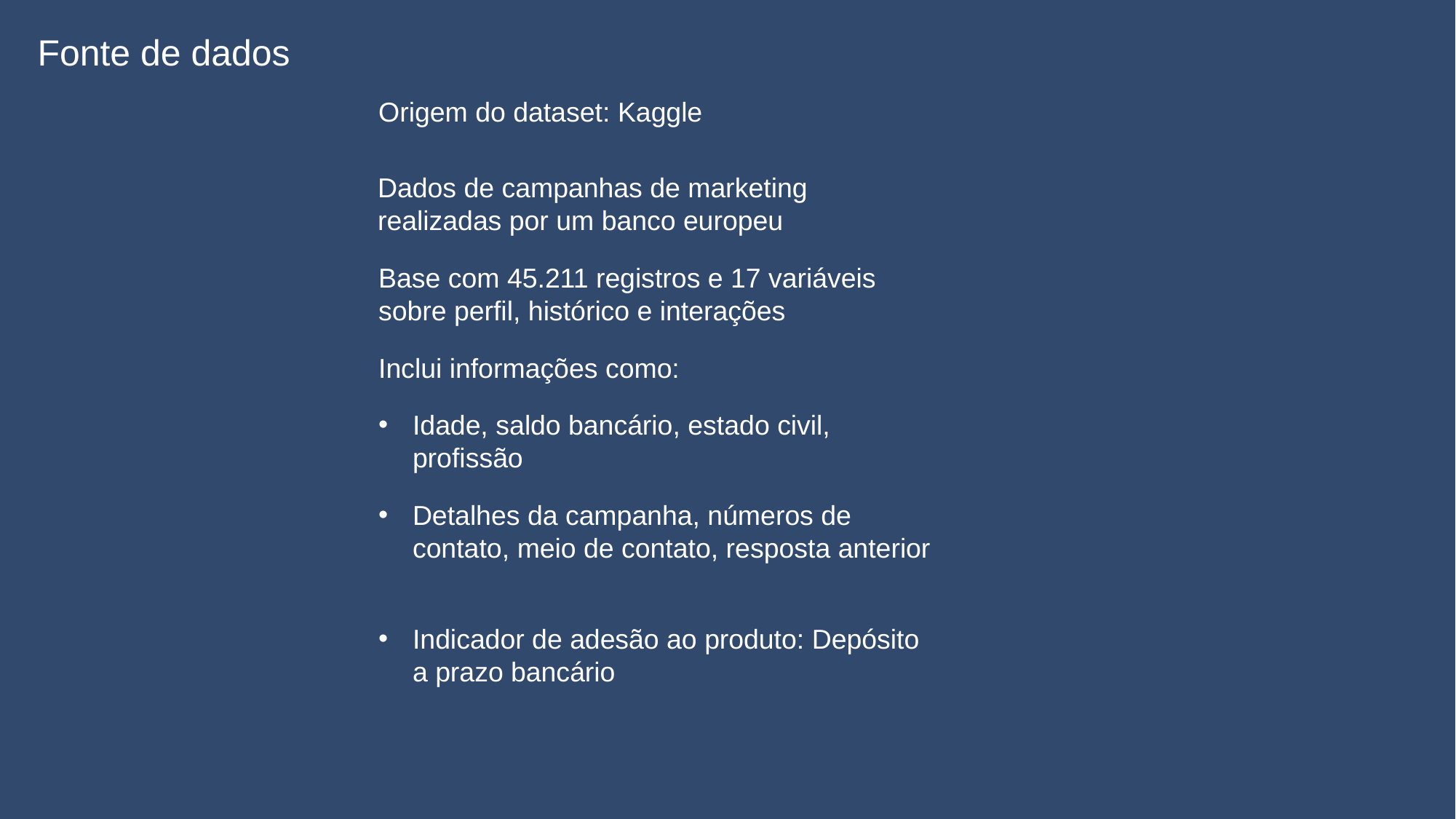

Fonte de dados
Origem do dataset: Kaggle
Dados de campanhas de marketing realizadas por um banco europeu
Base com 45.211 registros e 17 variáveis sobre perfil, histórico e interações
Inclui informações como:
Idade, saldo bancário, estado civil, profissão
Detalhes da campanha, números de contato, meio de contato, resposta anterior
Indicador de adesão ao produto: Depósito a prazo bancário